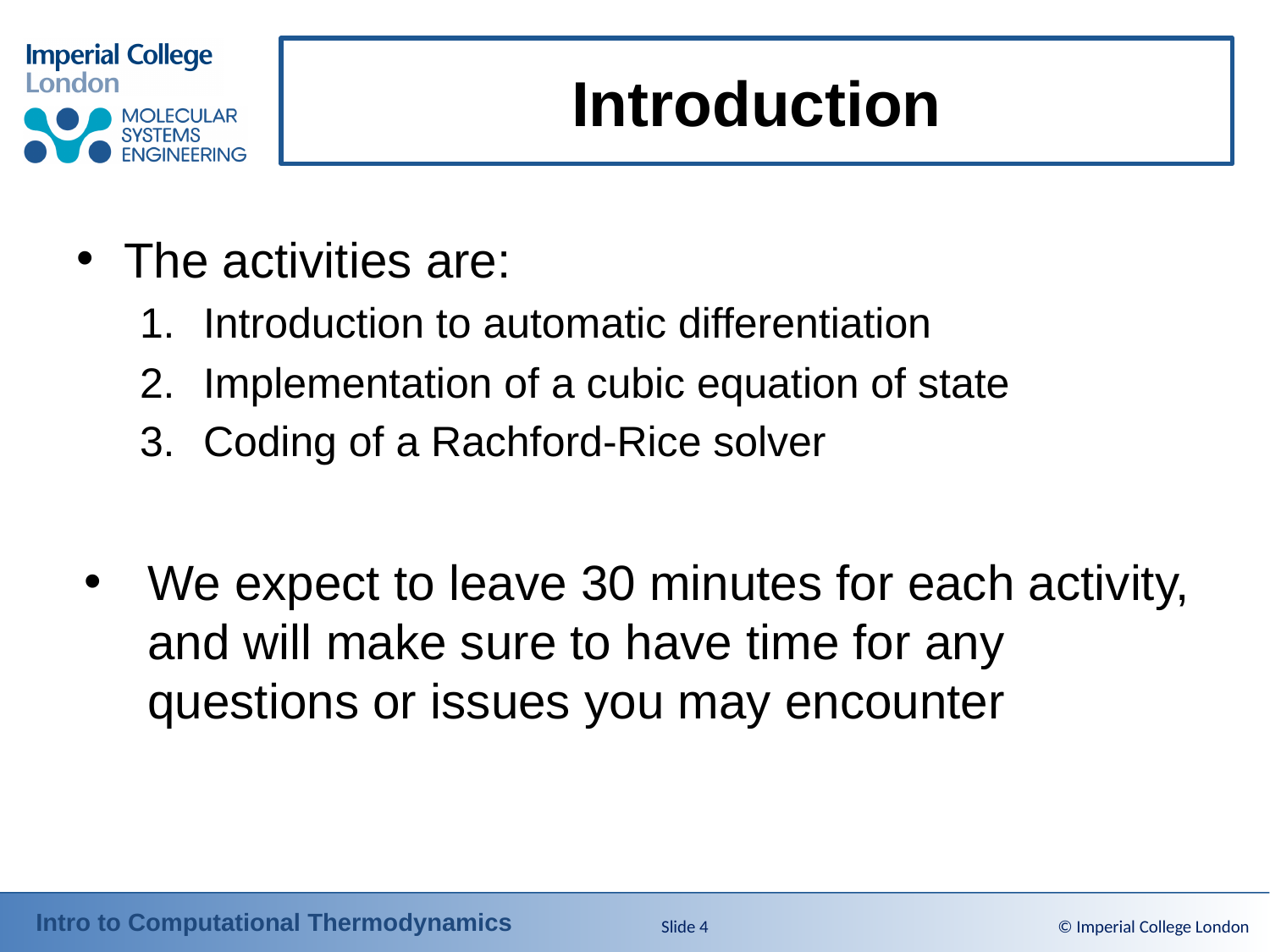

# Introduction
The activities are:
Introduction to automatic differentiation
Implementation of a cubic equation of state
Coding of a Rachford-Rice solver

We expect to leave 30 minutes for each activity, and will make sure to have time for any questions or issues you may encounter
Slide 4
© Imperial College London